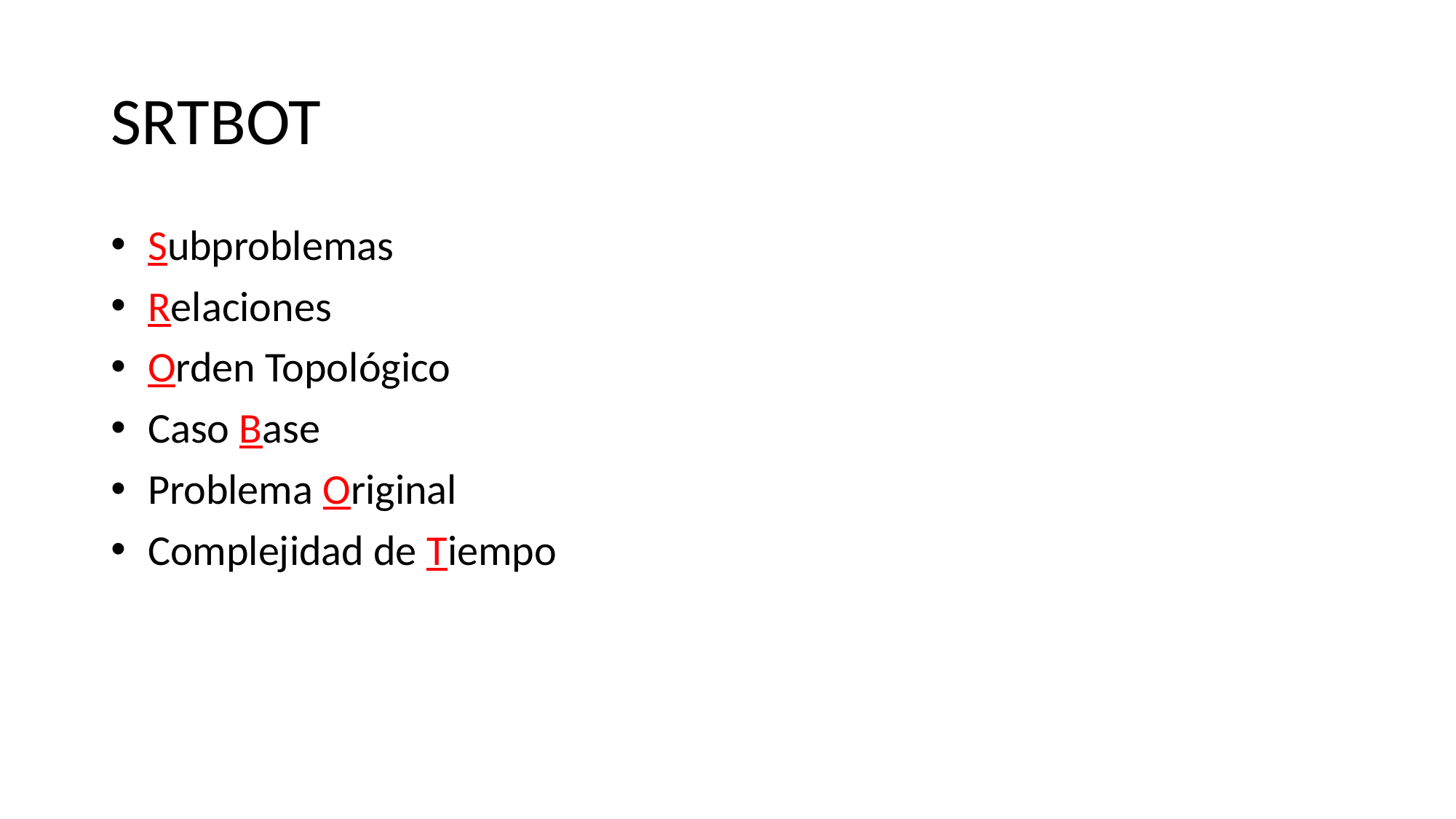

# SRTBOT
 Subproblemas
 Relaciones
 Orden Topológico
 Caso Base
 Problema Original
 Complejidad de Tiempo